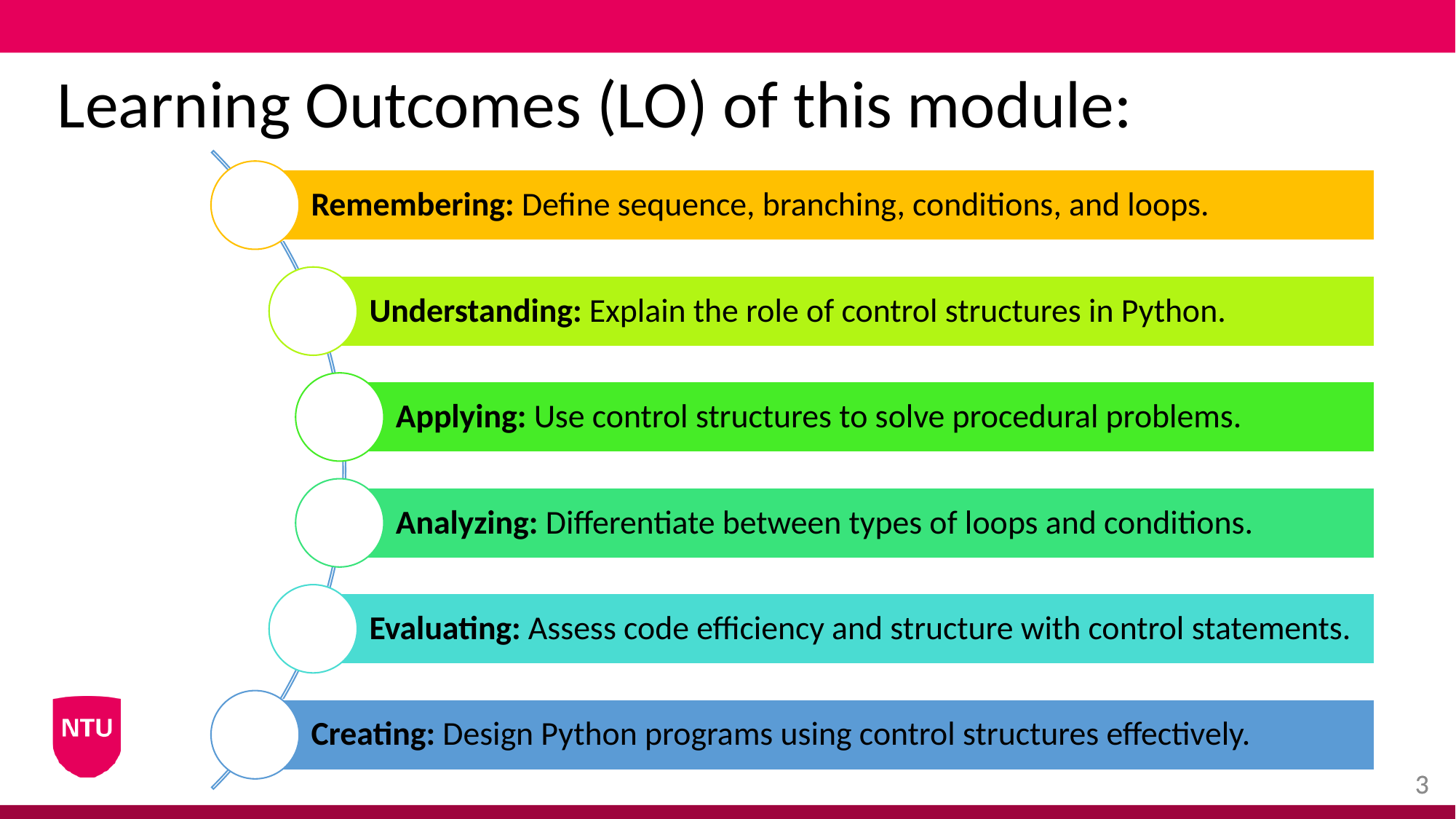

# Learning Outcomes (LO) of this module:
Remembering: Define sequence, branching, conditions, and loops.
Understanding: Explain the role of control structures in Python.
Applying: Use control structures to solve procedural problems.
Analyzing: Differentiate between types of loops and conditions.
Evaluating: Assess code efficiency and structure with control statements.
Creating: Design Python programs using control structures effectively.